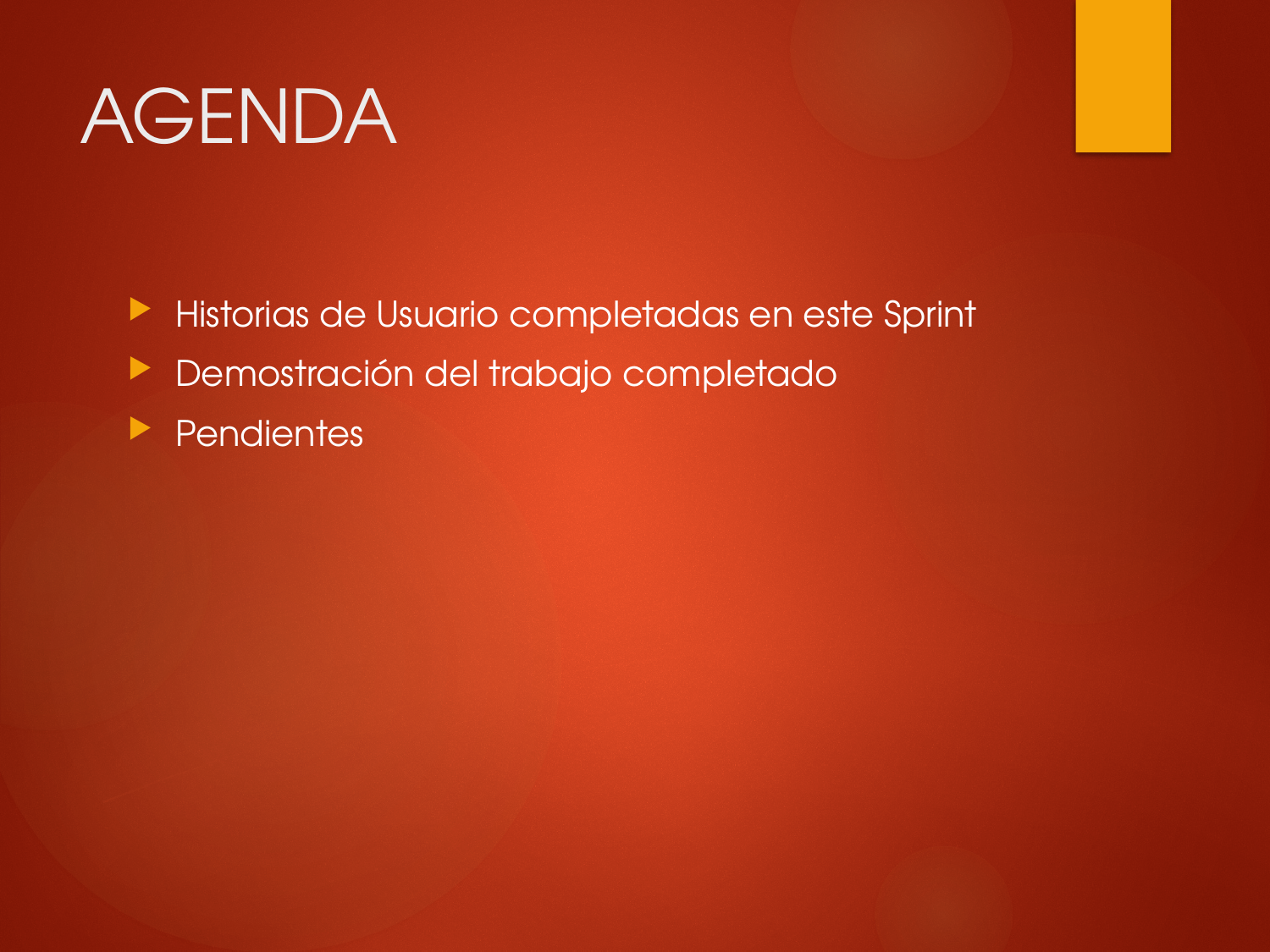

# AGENDA
Historias de Usuario completadas en este Sprint
Demostración del trabajo completado
Pendientes